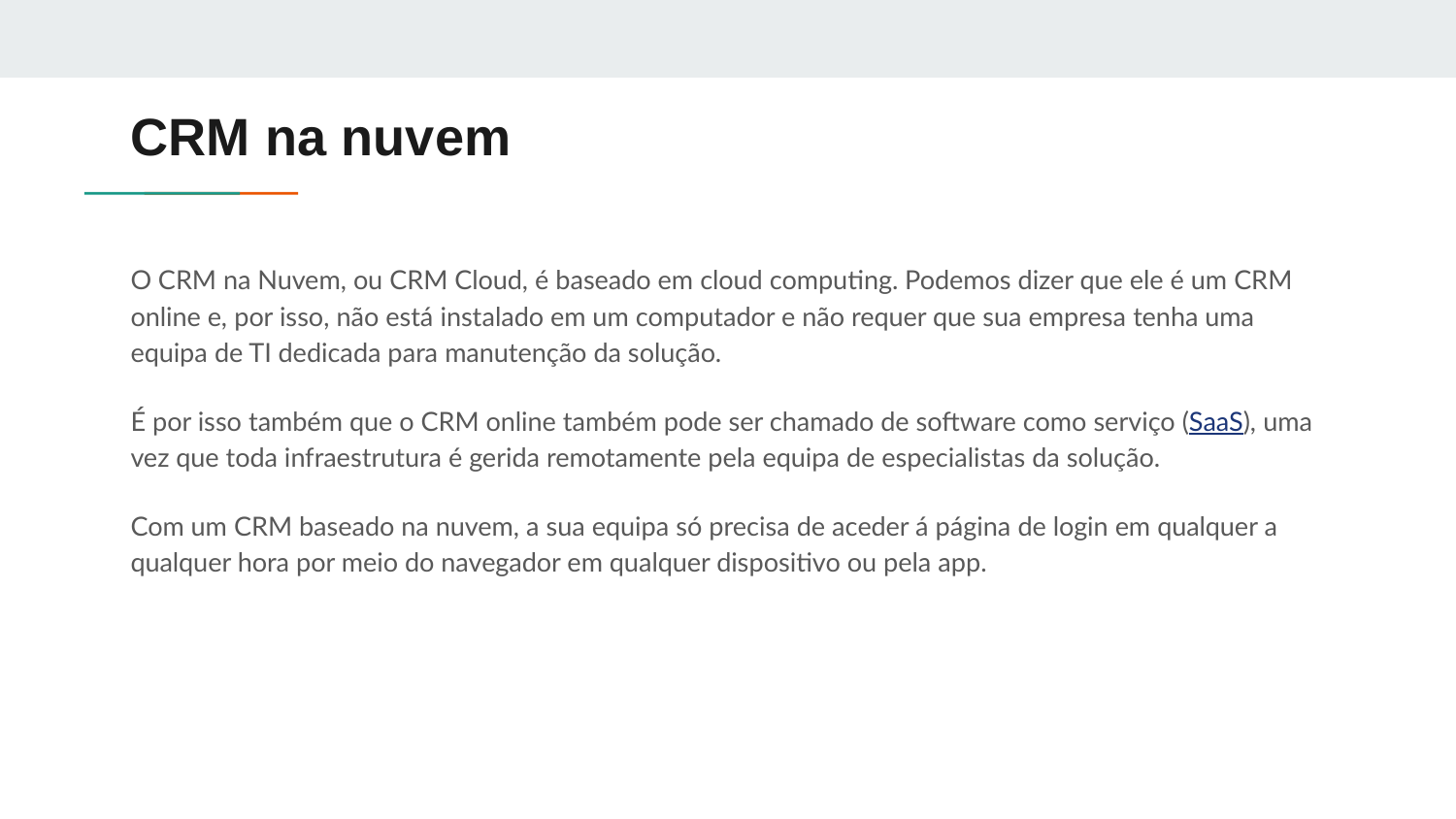

# CRM na nuvem
O CRM na Nuvem, ou CRM Cloud, é baseado em cloud computing. Podemos dizer que ele é um CRM online e, por isso, não está instalado em um computador e não requer que sua empresa tenha uma equipa de TI dedicada para manutenção da solução.
É por isso também que o CRM online também pode ser chamado de software como serviço (SaaS), uma vez que toda infraestrutura é gerida remotamente pela equipa de especialistas da solução.
Com um CRM baseado na nuvem, a sua equipa só precisa de aceder á página de login em qualquer a qualquer hora por meio do navegador em qualquer dispositivo ou pela app.